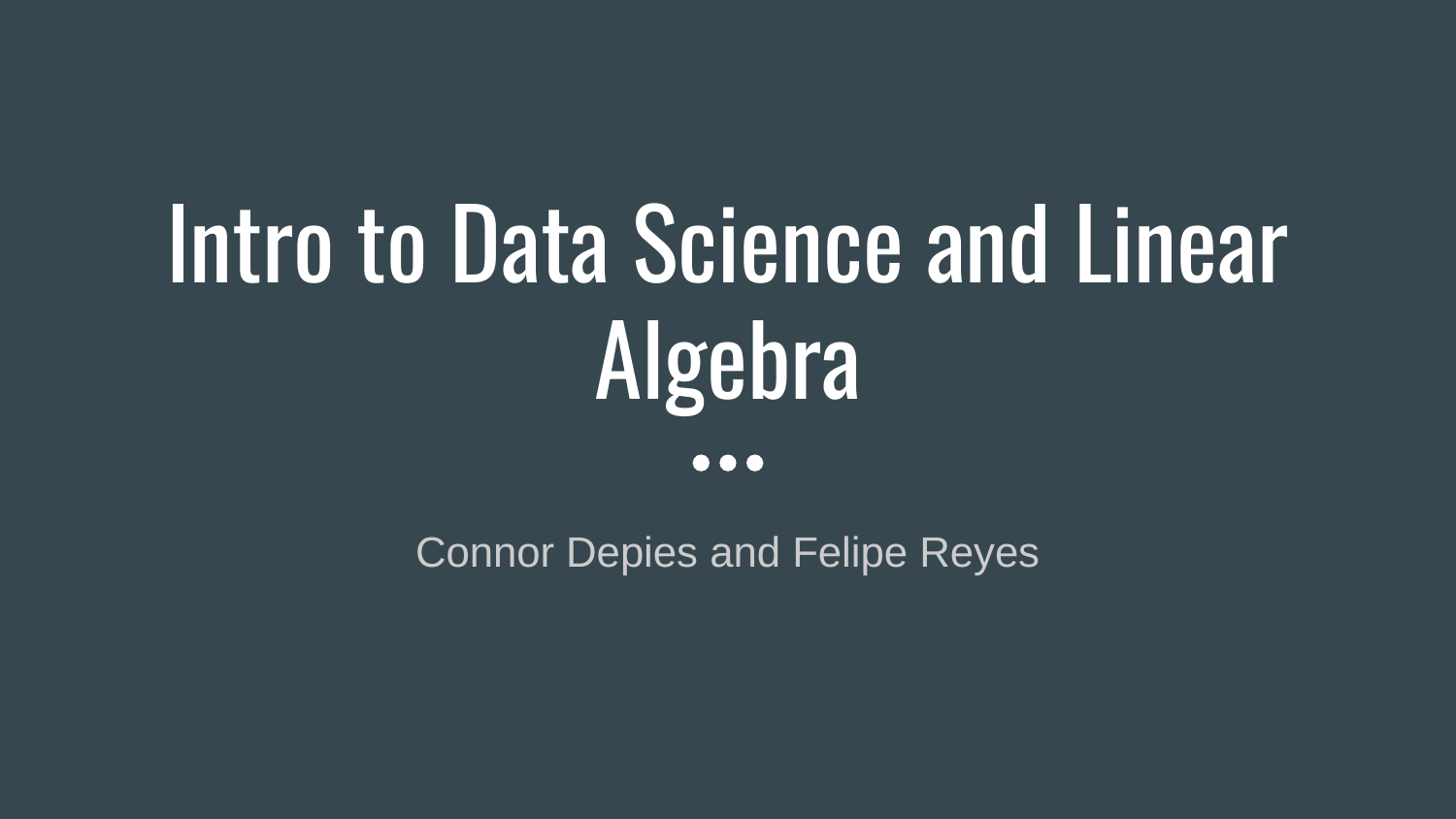

# Intro to Data Science and Linear Algebra
Connor Depies and Felipe Reyes